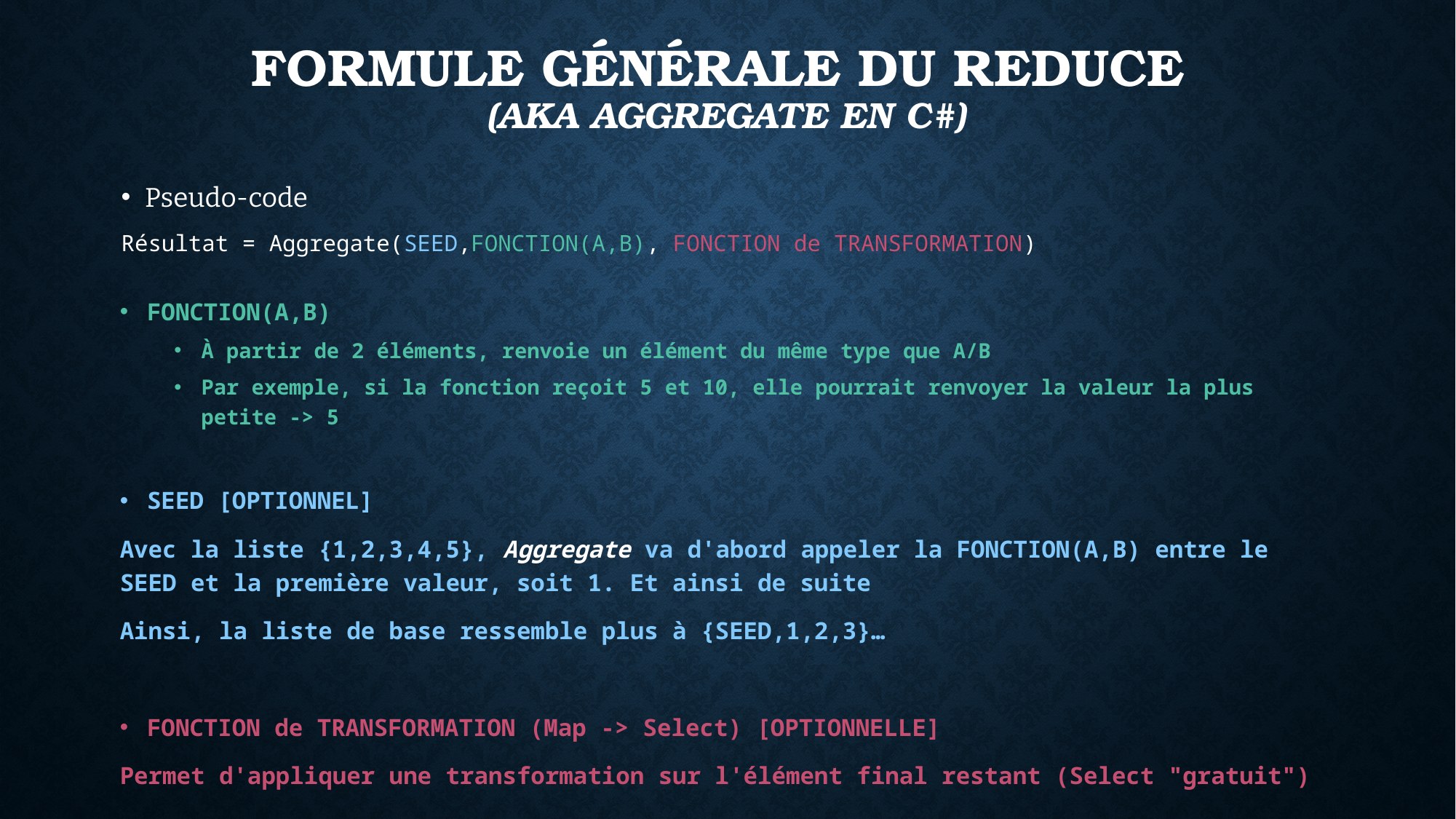

# Formule générale du Reduce (aka aggregate en c#)
Pseudo-code
Résultat = Aggregate(SEED,FONCTION(A,B), FONCTION de TRANSFORMATION)
FONCTION(A,B)
À partir de 2 éléments, renvoie un élément du même type que A/B
Par exemple, si la fonction reçoit 5 et 10, elle pourrait renvoyer la valeur la plus petite -> 5

SEED [OPTIONNEL]
Avec la liste {1,2,3,4,5}, Aggregate va d'abord appeler la FONCTION(A,B) entre le SEED et la première valeur, soit 1. Et ainsi de suite
Ainsi, la liste de base ressemble plus à {SEED,1,2,3}…

FONCTION de TRANSFORMATION (Map -> Select) [OPTIONNELLE]
Permet d'appliquer une transformation sur l'élément final restant (Select "gratuit")